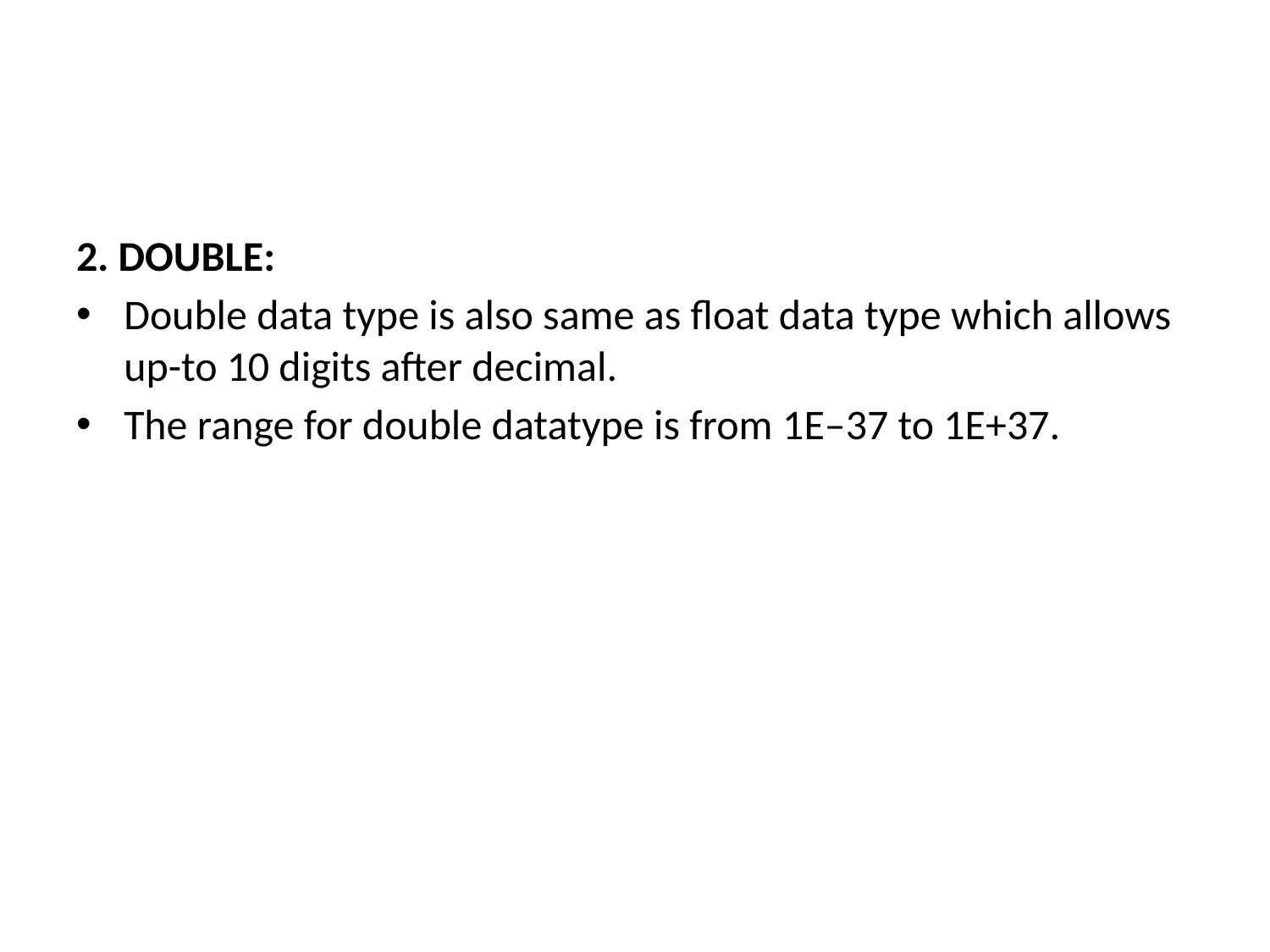

#
2. DOUBLE:
Double data type is also same as float data type which allows up-to 10 digits after decimal.
The range for double datatype is from 1E–37 to 1E+37.